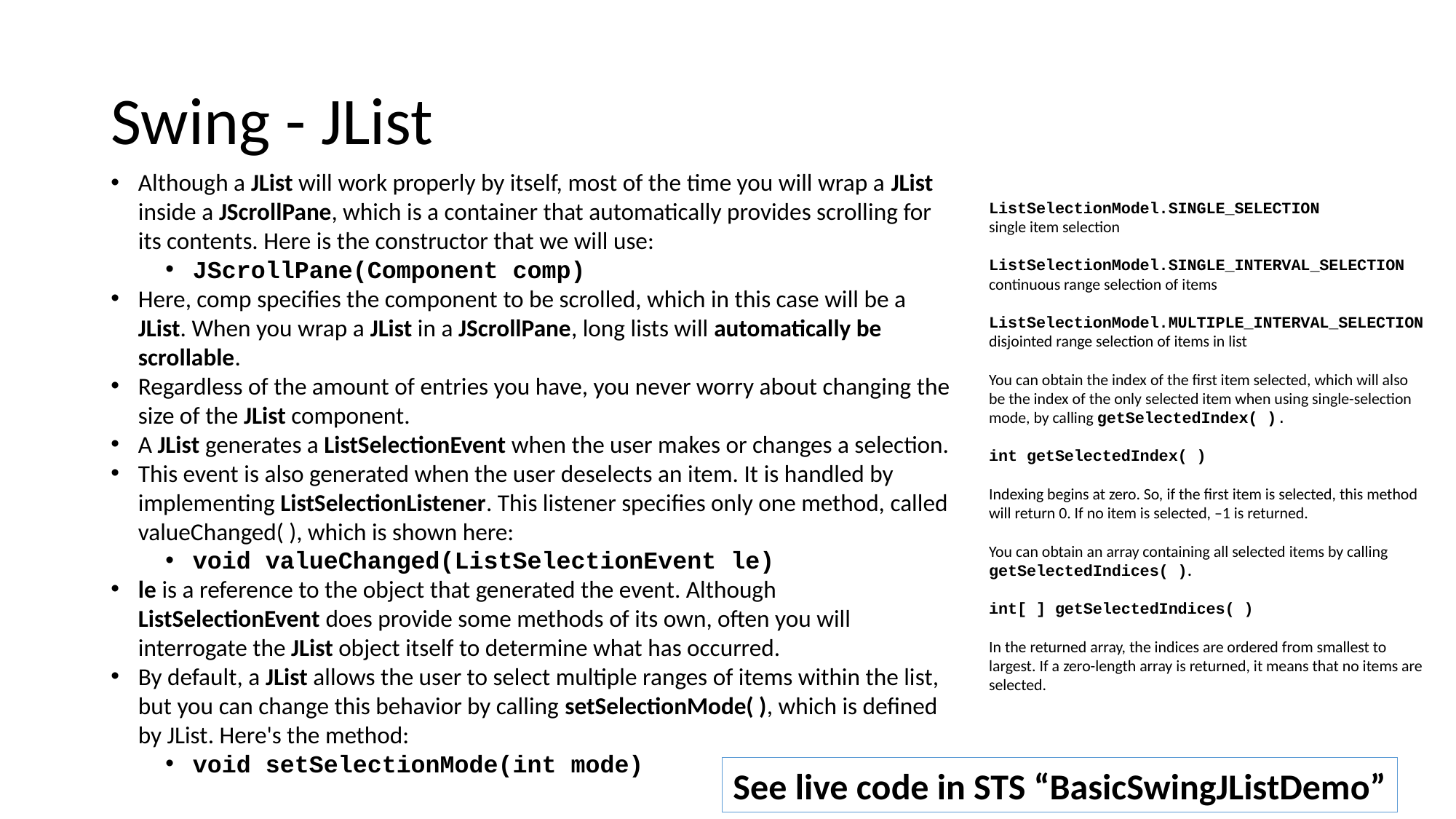

# Swing - JList
Although a JList will work properly by itself, most of the time you will wrap a JList inside a JScrollPane, which is a container that automatically provides scrolling for its contents. Here is the constructor that we will use:
JScrollPane(Component comp)
Here, comp specifies the component to be scrolled, which in this case will be a JList. When you wrap a JList in a JScrollPane, long lists will automatically be scrollable.
Regardless of the amount of entries you have, you never worry about changing the size of the JList component.
A JList generates a ListSelectionEvent when the user makes or changes a selection.
This event is also generated when the user deselects an item. It is handled by implementing ListSelectionListener. This listener specifies only one method, called valueChanged( ), which is shown here:
void valueChanged(ListSelectionEvent le)
le is a reference to the object that generated the event. Although ListSelectionEvent does provide some methods of its own, often you will interrogate the JList object itself to determine what has occurred.
By default, a JList allows the user to select multiple ranges of items within the list, but you can change this behavior by calling setSelectionMode( ), which is defined by JList. Here's the method:
void setSelectionMode(int mode)

ListSelectionModel.SINGLE_SELECTION
single item selection

ListSelectionModel.SINGLE_INTERVAL_SELECTION
continuous range selection of items

ListSelectionModel.MULTIPLE_INTERVAL_SELECTION
disjointed range selection of items in list

You can obtain the index of the first item selected, which will also be the index of the only selected item when using single-selection mode, by calling getSelectedIndex( ).

int getSelectedIndex( )

Indexing begins at zero. So, if the first item is selected, this method will return 0. If no item is selected, –1 is returned.

You can obtain an array containing all selected items by calling getSelectedIndices( ).

int[ ] getSelectedIndices( )

In the returned array, the indices are ordered from smallest to largest. If a zero-length array is returned, it means that no items are selected.
See live code in STS “BasicSwingJListDemo”